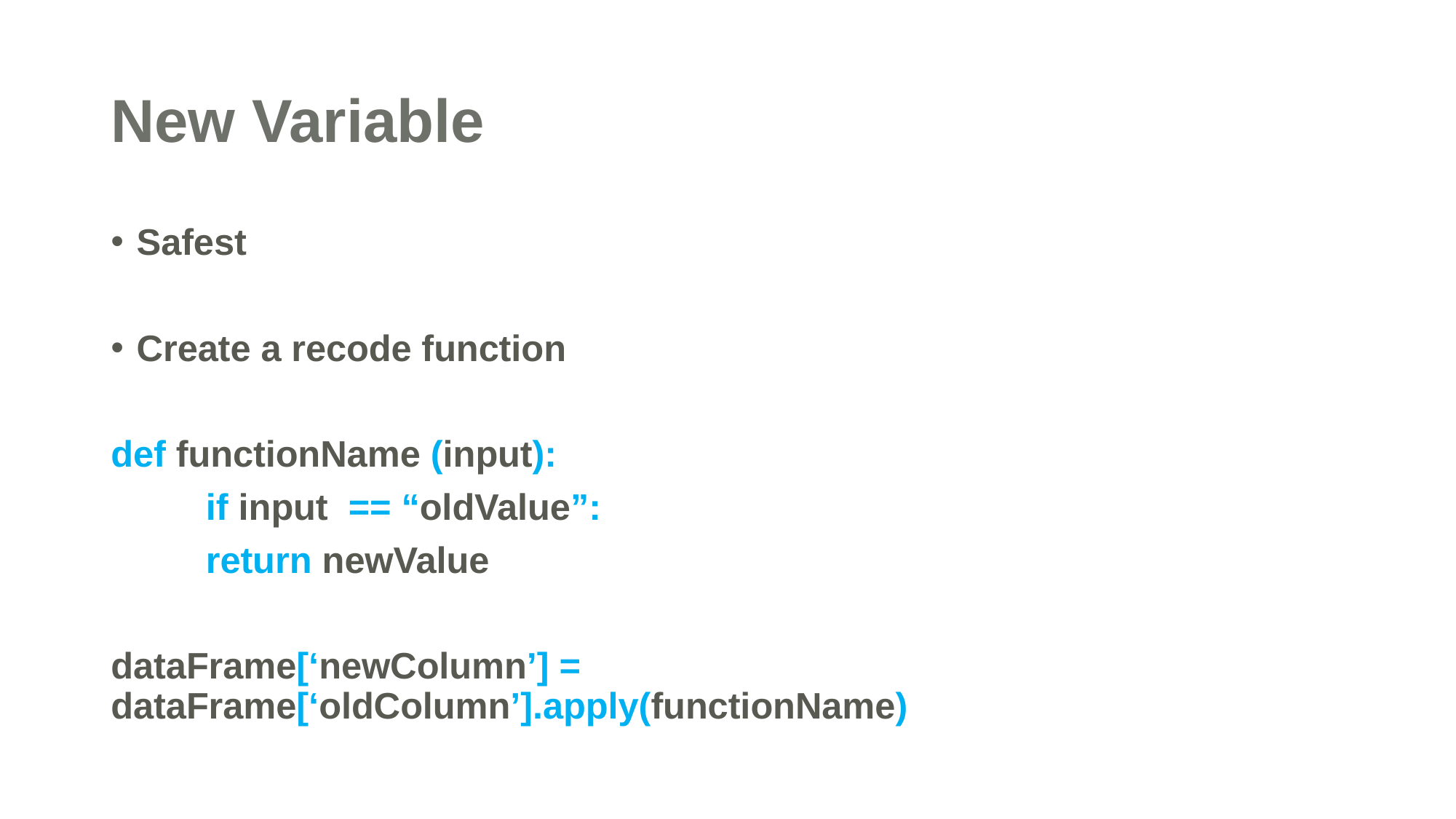

# New Variable
Safest

Create a recode function

def functionName (input):
	if input  == “oldValue”:
		return newValue

dataFrame[‘newColumn’] = dataFrame[‘oldColumn’].apply(functionName)